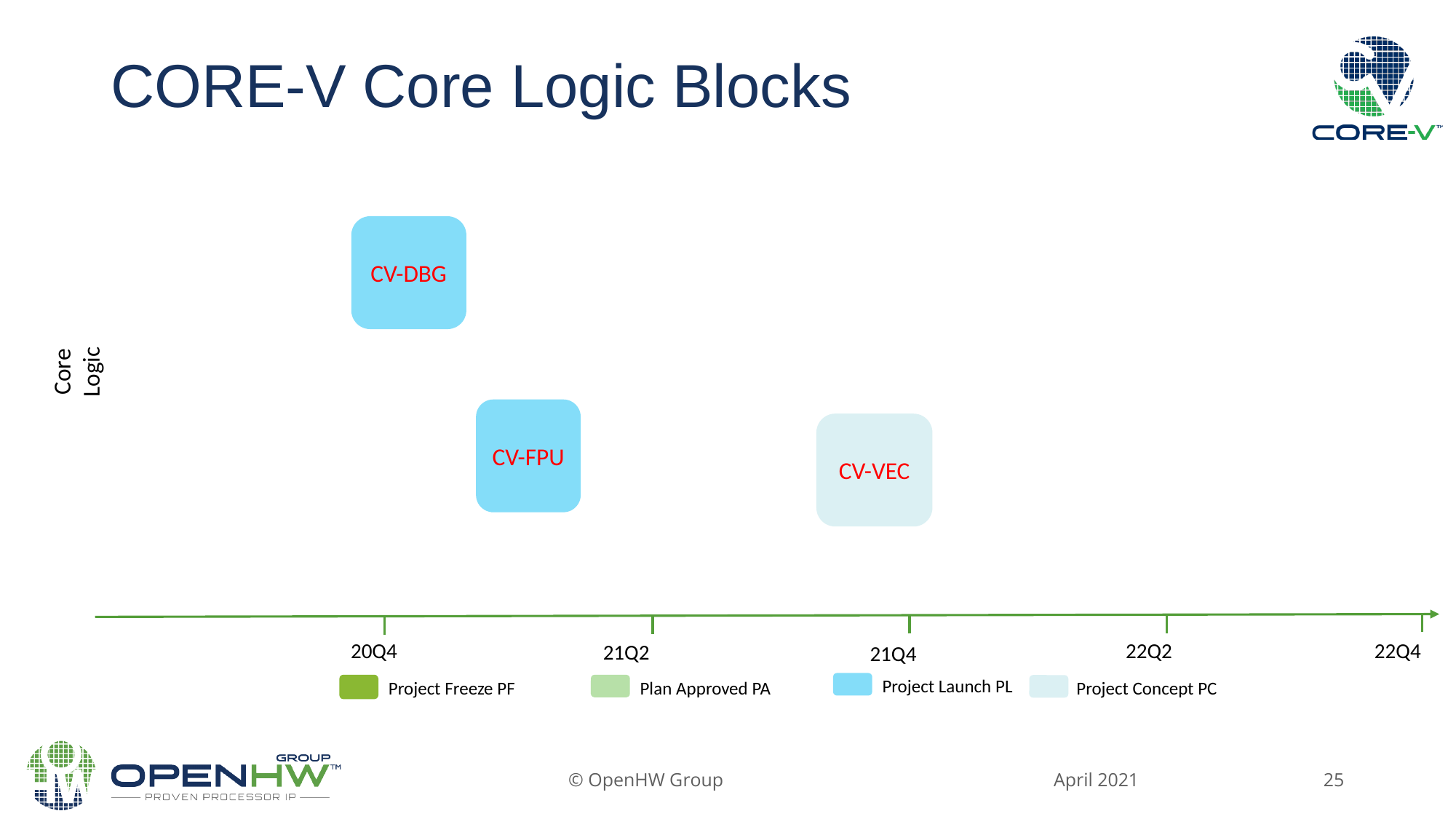

# CORE-V Core Logic Blocks
CV-DBG
Core Logic
CV-FPU
CV-VEC
22Q2
20Q4
22Q4
21Q2
21Q4
Project Launch PL
Project Freeze PF
Plan Approved PA
Project Concept PC

April 2021
© OpenHW Group
25